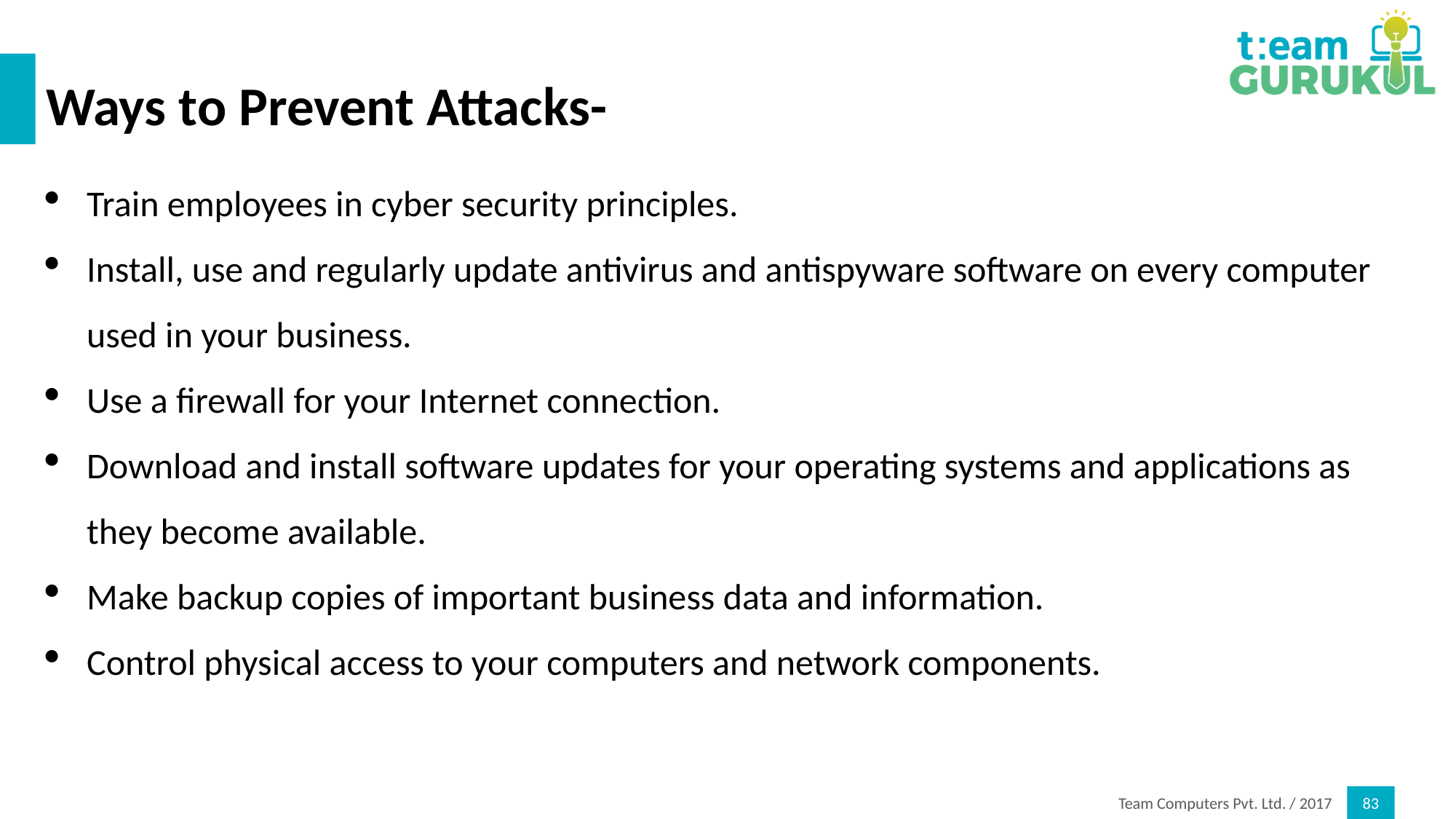

# Ways to Prevent Attacks-
Train employees in cyber security principles.
Install, use and regularly update antivirus and antispyware software on every computer used in your business.
Use a firewall for your Internet connection.
Download and install software updates for your operating systems and applications as they become available.
Make backup copies of important business data and information.
Control physical access to your computers and network components.